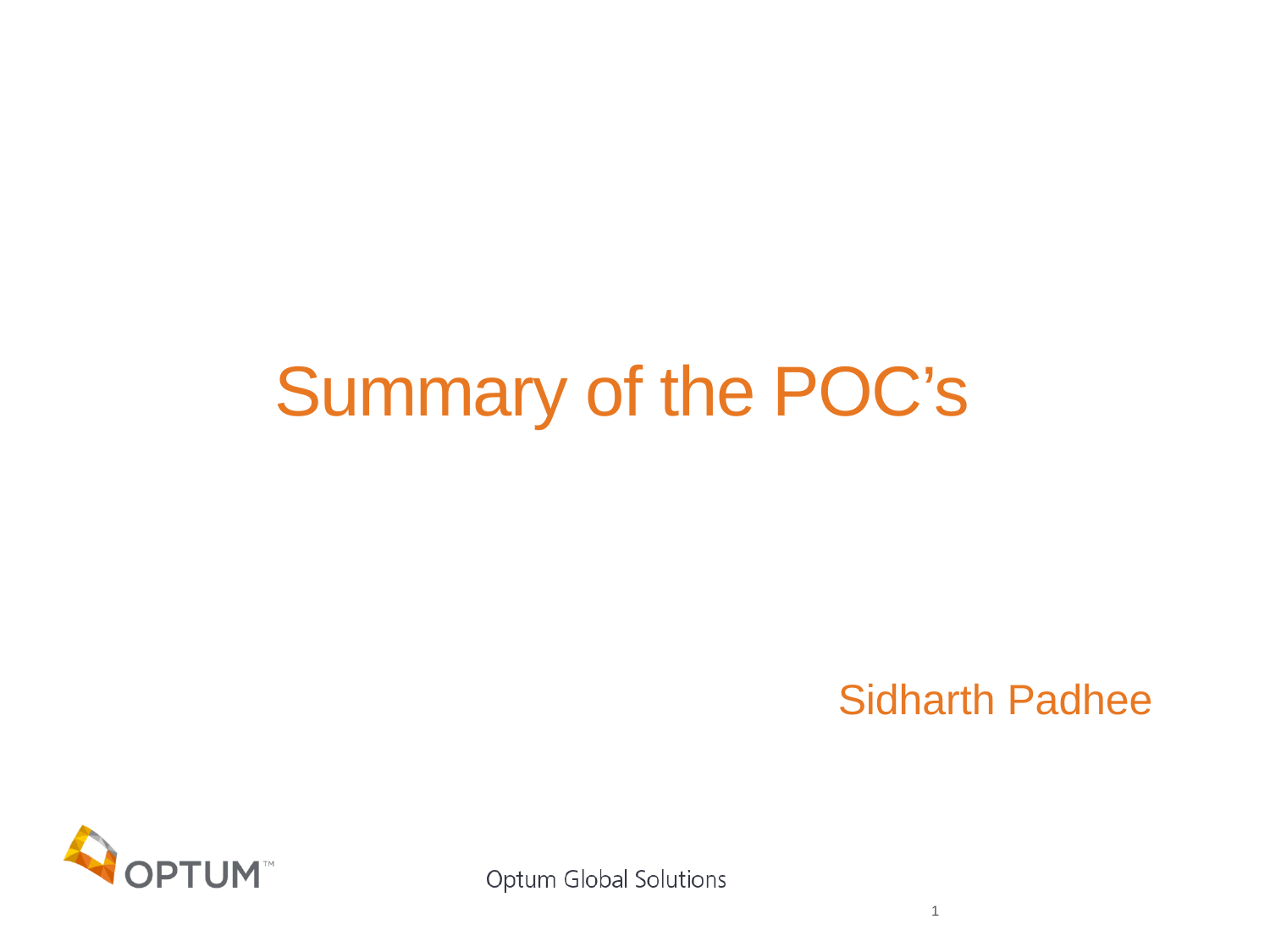

# Summary of the POC’s
Sidharth Padhee
1